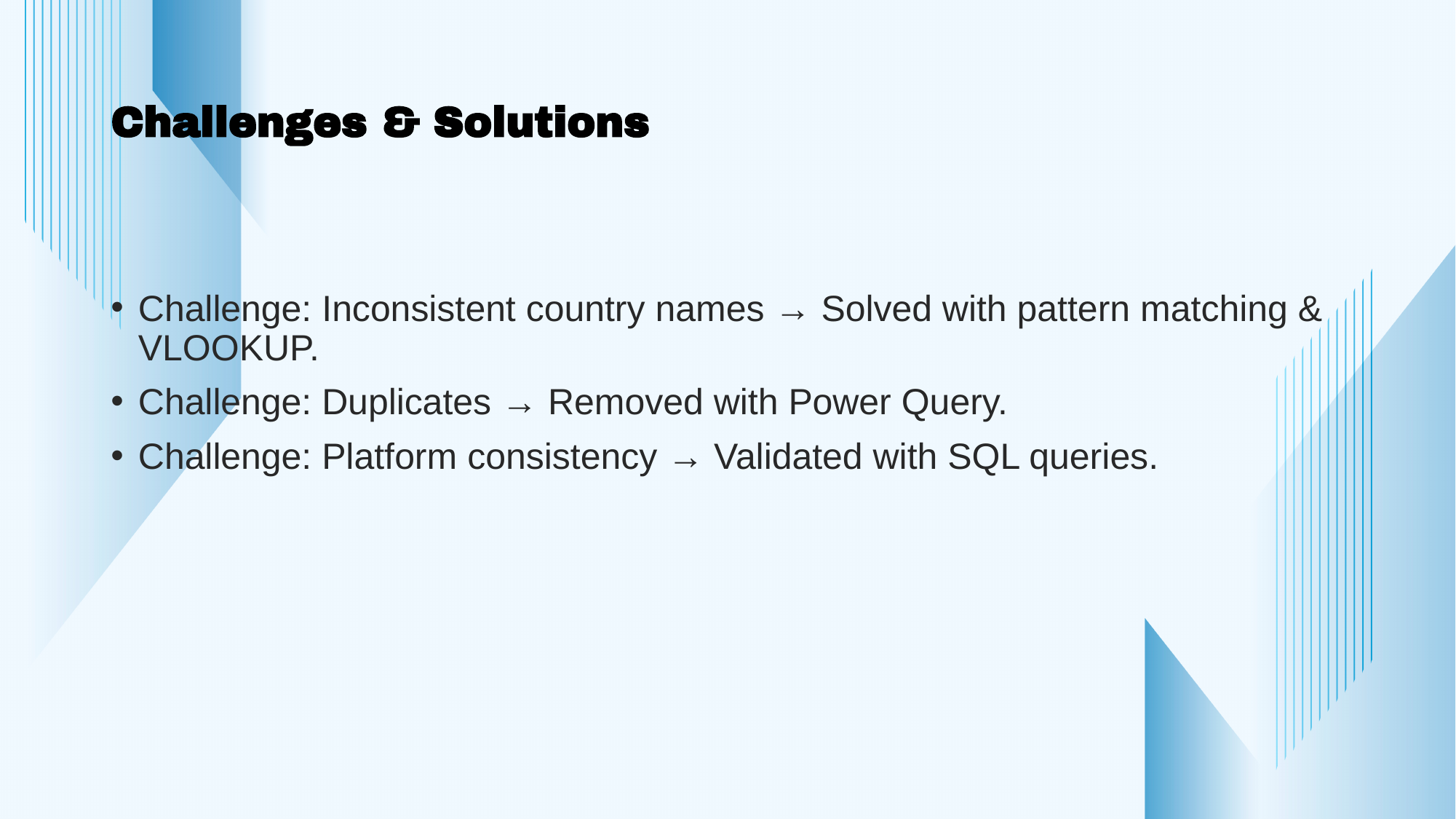

# Challenges & Solutions

Challenge: Inconsistent country names → Solved with pattern matching & VLOOKUP.
Challenge: Duplicates → Removed with Power Query.
Challenge: Platform consistency → Validated with SQL queries.